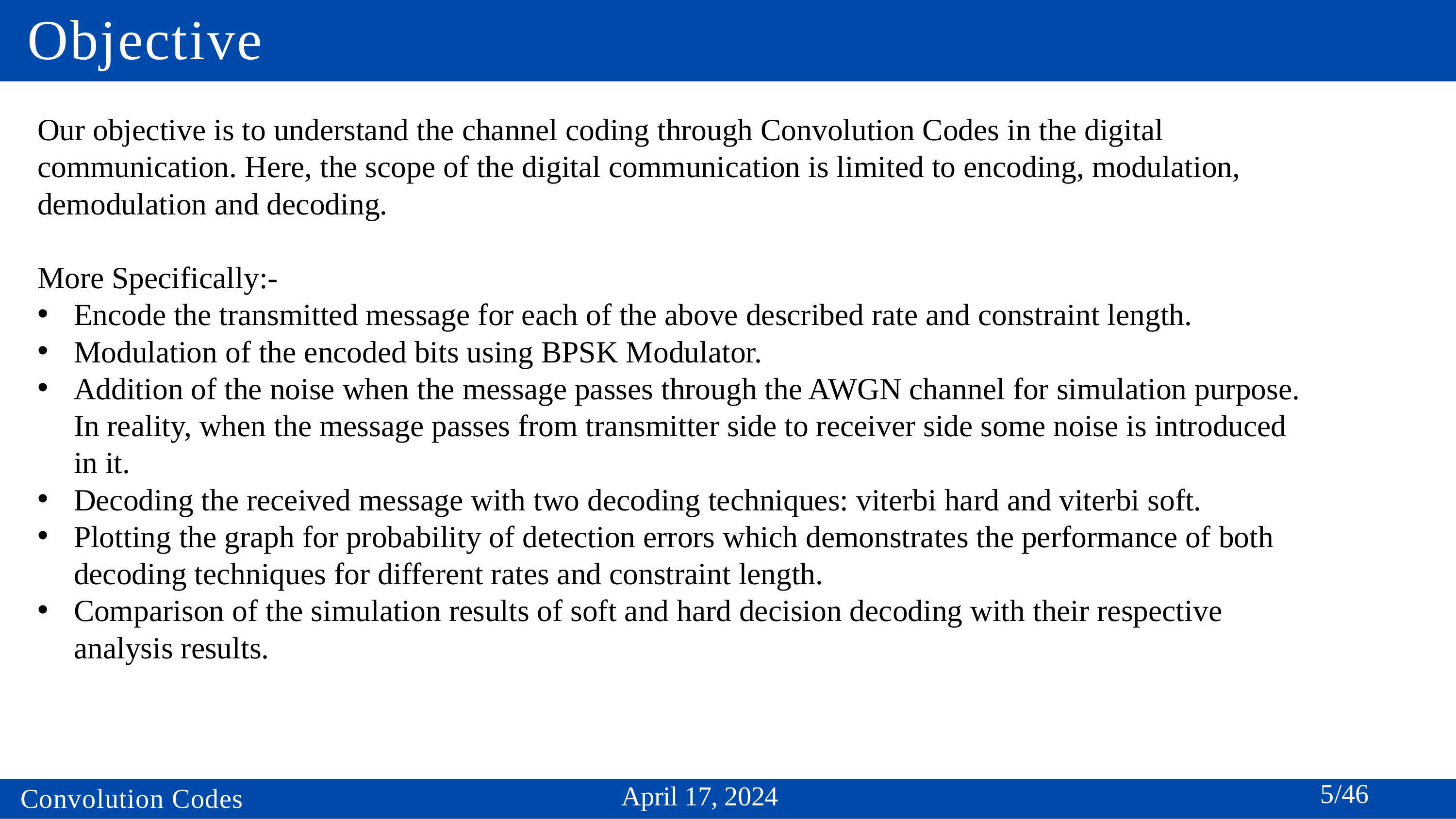

# Objective
Our objective is to understand the channel coding through Convolution Codes in the digital communication. Here, the scope of the digital communication is limited to encoding, modulation, demodulation and decoding.

More Specifically:-
Encode the transmitted message for each of the above described rate and constraint length.
Modulation of the encoded bits using BPSK Modulator.
Addition of the noise when the message passes through the AWGN channel for simulation purpose. In reality, when the message passes from transmitter side to receiver side some noise is introduced in it.
Decoding the received message with two decoding techniques: viterbi hard and viterbi soft.
Plotting the graph for probability of detection errors which demonstrates the performance of both decoding techniques for different rates and constraint length.
Comparison of the simulation results of soft and hard decision decoding with their respective analysis results.

5/46
April 17, 2024
Convolution Codes